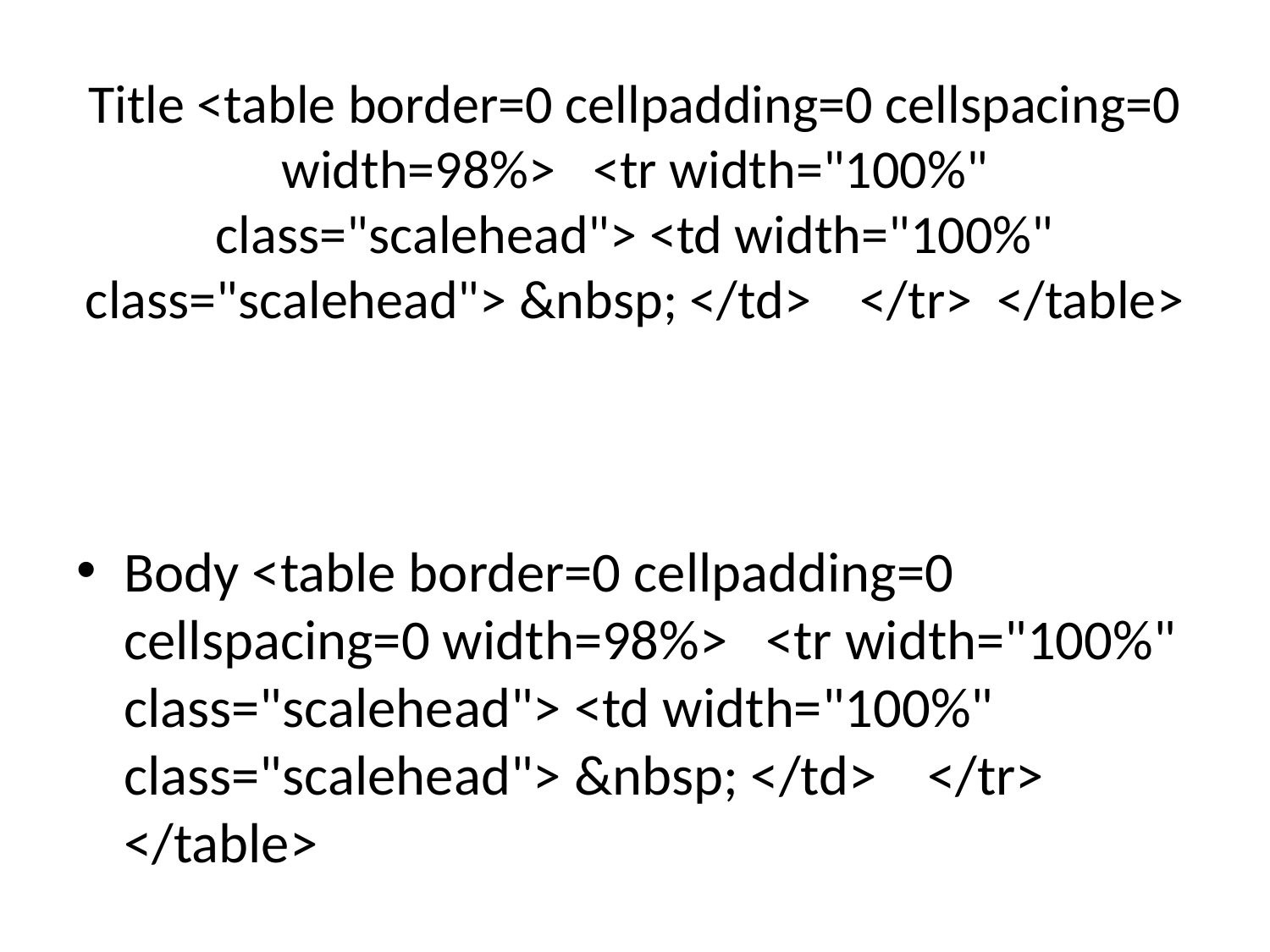

# Title <table border=0 cellpadding=0 cellspacing=0 width=98%>   <tr width="100%" class="scalehead"> <td width="100%" class="scalehead"> &nbsp; </td>    </tr>  </table>
Body <table border=0 cellpadding=0 cellspacing=0 width=98%>   <tr width="100%" class="scalehead"> <td width="100%" class="scalehead"> &nbsp; </td>    </tr>  </table>